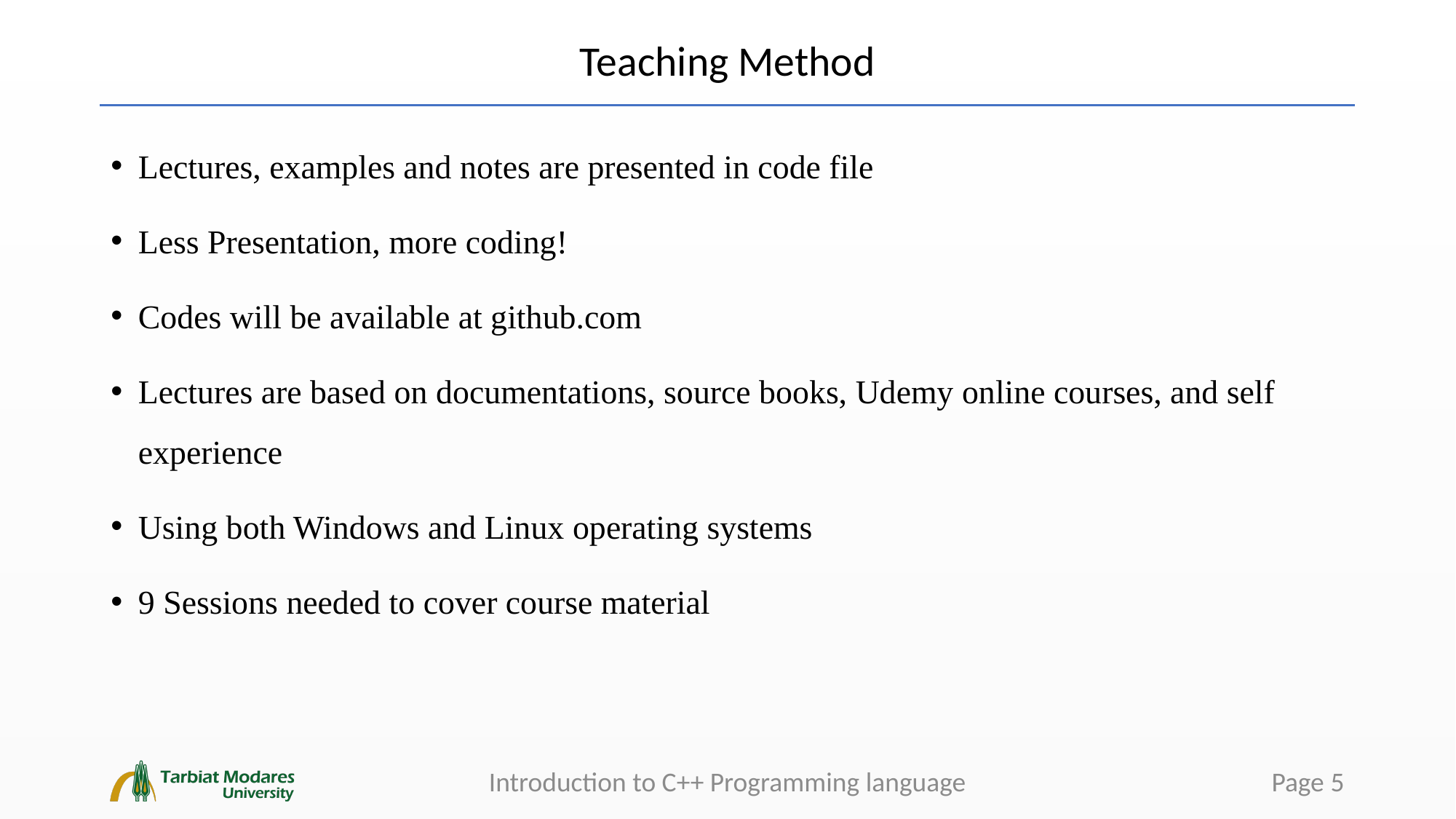

# Teaching Method
Lectures, examples and notes are presented in code file
Less Presentation, more coding!
Codes will be available at github.com
Lectures are based on documentations, source books, Udemy online courses, and self experience
Using both Windows and Linux operating systems
9 Sessions needed to cover course material
Introduction to C++ Programming language
 Page 5